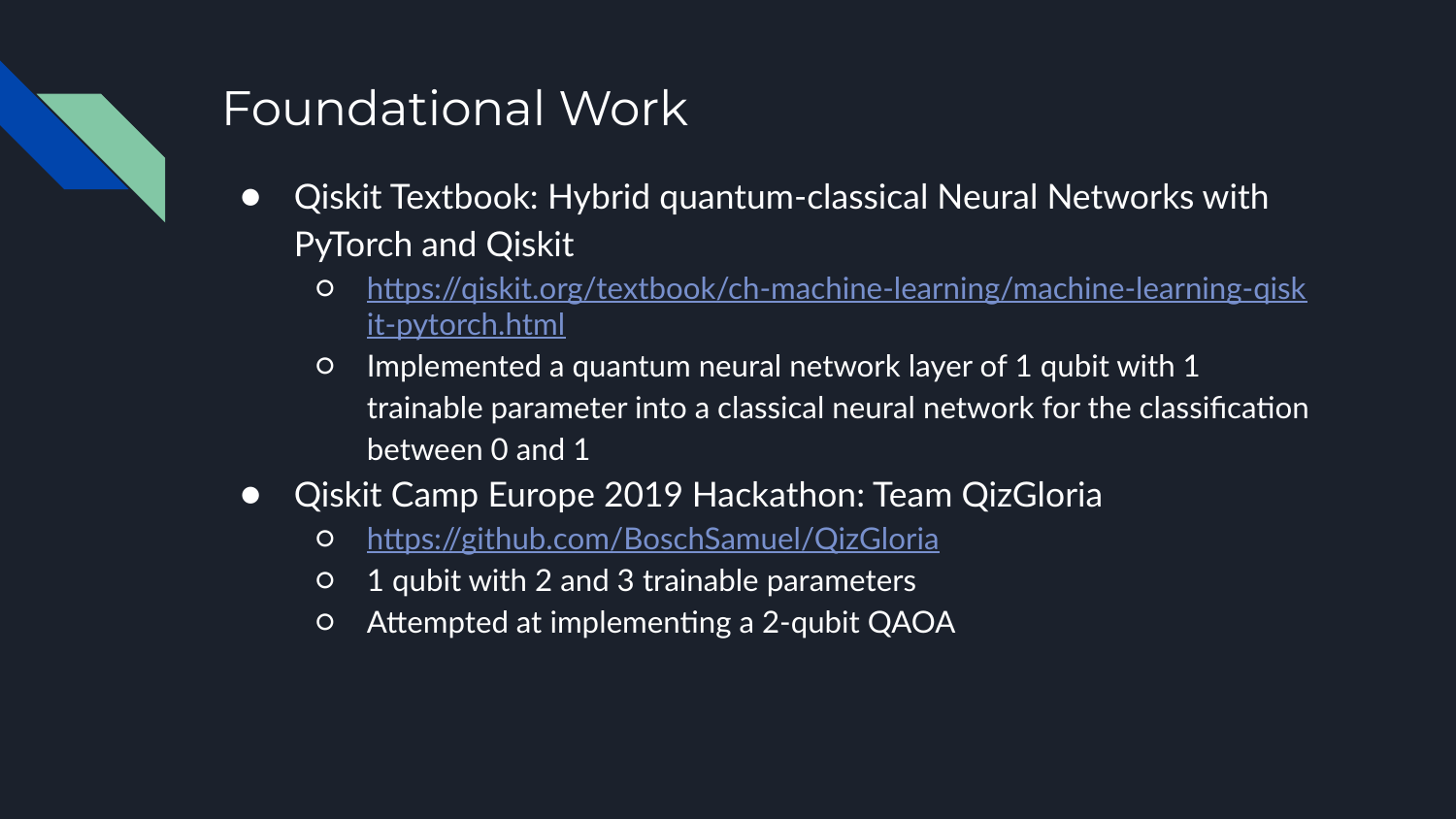

# Foundational Work
Qiskit Textbook: Hybrid quantum-classical Neural Networks with PyTorch and Qiskit
https://qiskit.org/textbook/ch-machine-learning/machine-learning-qiskit-pytorch.html
Implemented a quantum neural network layer of 1 qubit with 1 trainable parameter into a classical neural network for the classification between 0 and 1
Qiskit Camp Europe 2019 Hackathon: Team QizGloria
https://github.com/BoschSamuel/QizGloria
1 qubit with 2 and 3 trainable parameters
Attempted at implementing a 2-qubit QAOA